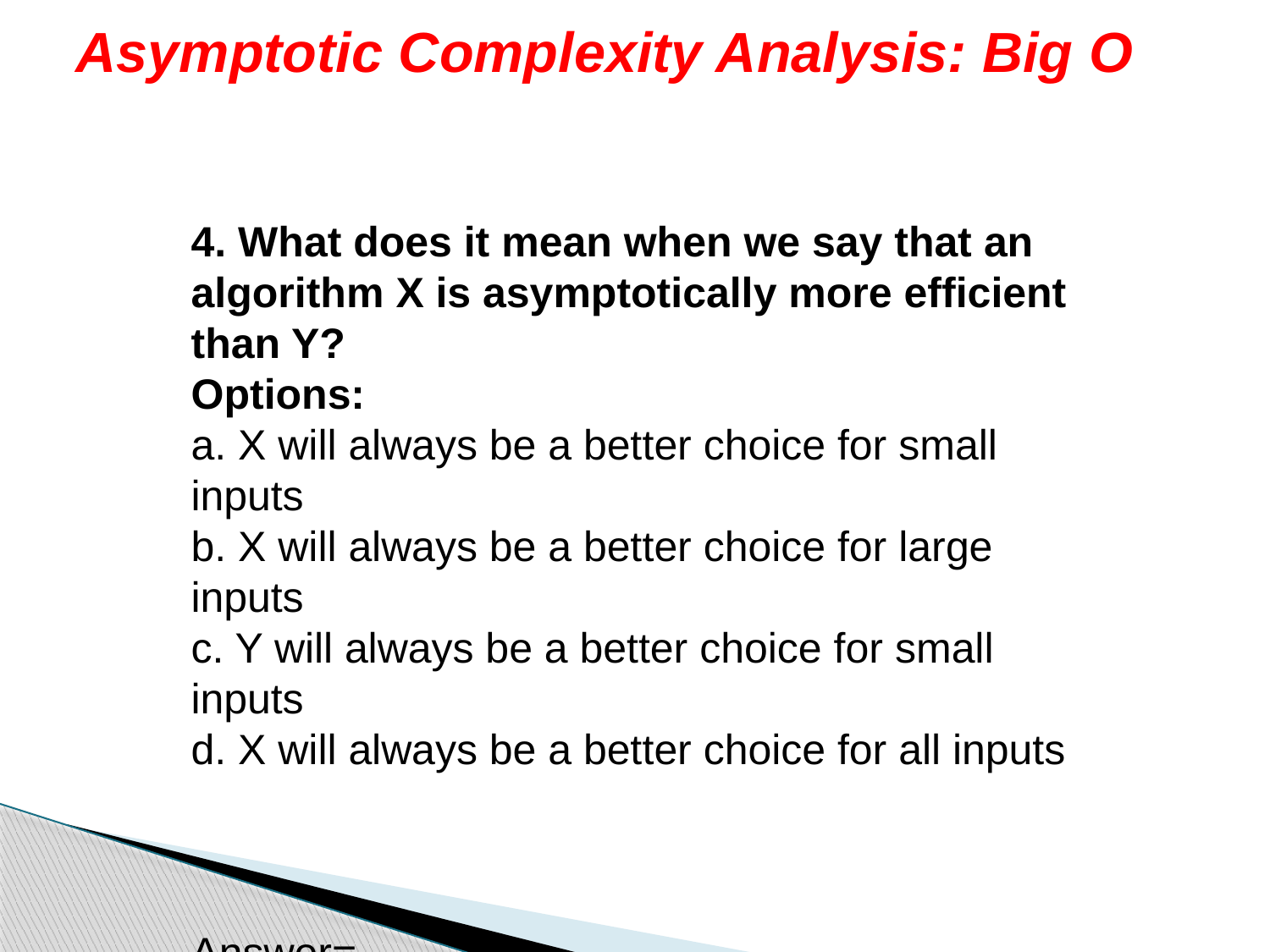

# Asymptotic Complexity Analysis: Big O
4. What does it mean when we say that an algorithm X is asymptotically more efficient than Y?
Options:
a. X will always be a better choice for small inputs
b. X will always be a better choice for large inputs
c. Y will always be a better choice for small inputs
d. X will always be a better choice for all inputs

Answer=